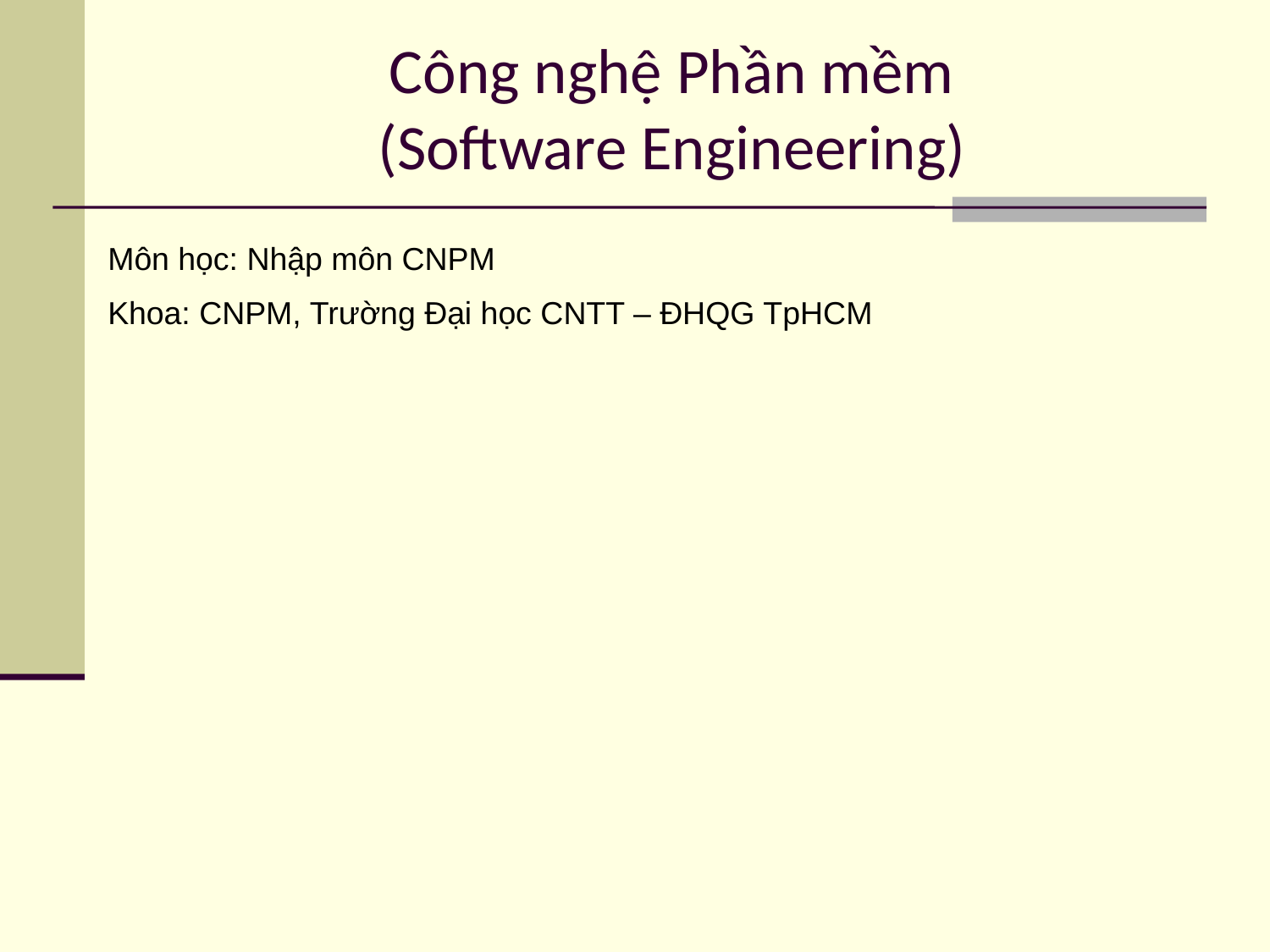

# Công nghệ Phần mềm (Software Engineering)
Môn học: Nhập môn CNPM
Khoa: CNPM, Trường Đại học CNTT – ĐHQG TpHCM